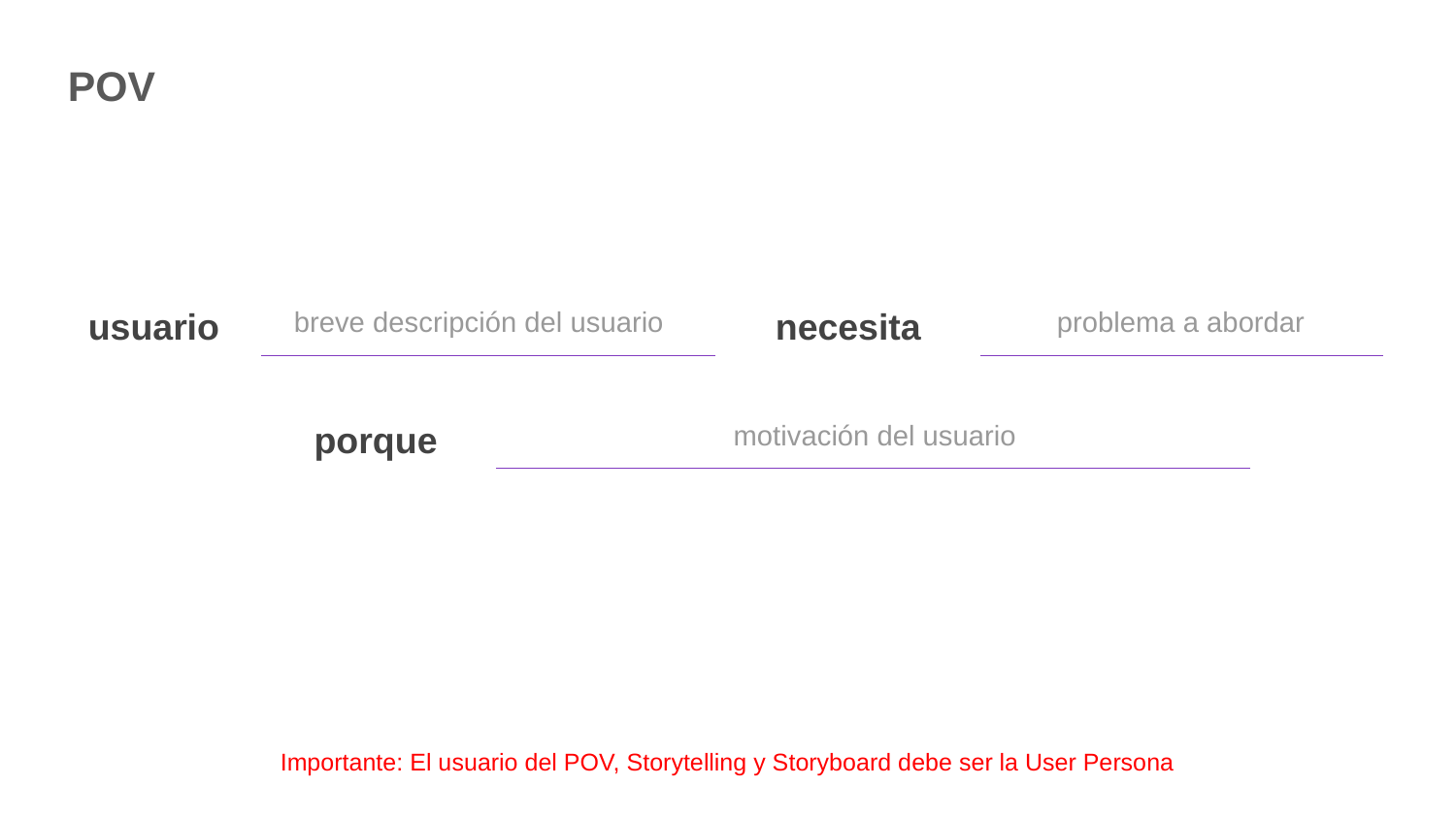

POV
usuario
breve descripción del usuario
necesita
problema a abordar
porque
motivación del usuario
Importante: El usuario del POV, Storytelling y Storyboard debe ser la User Persona